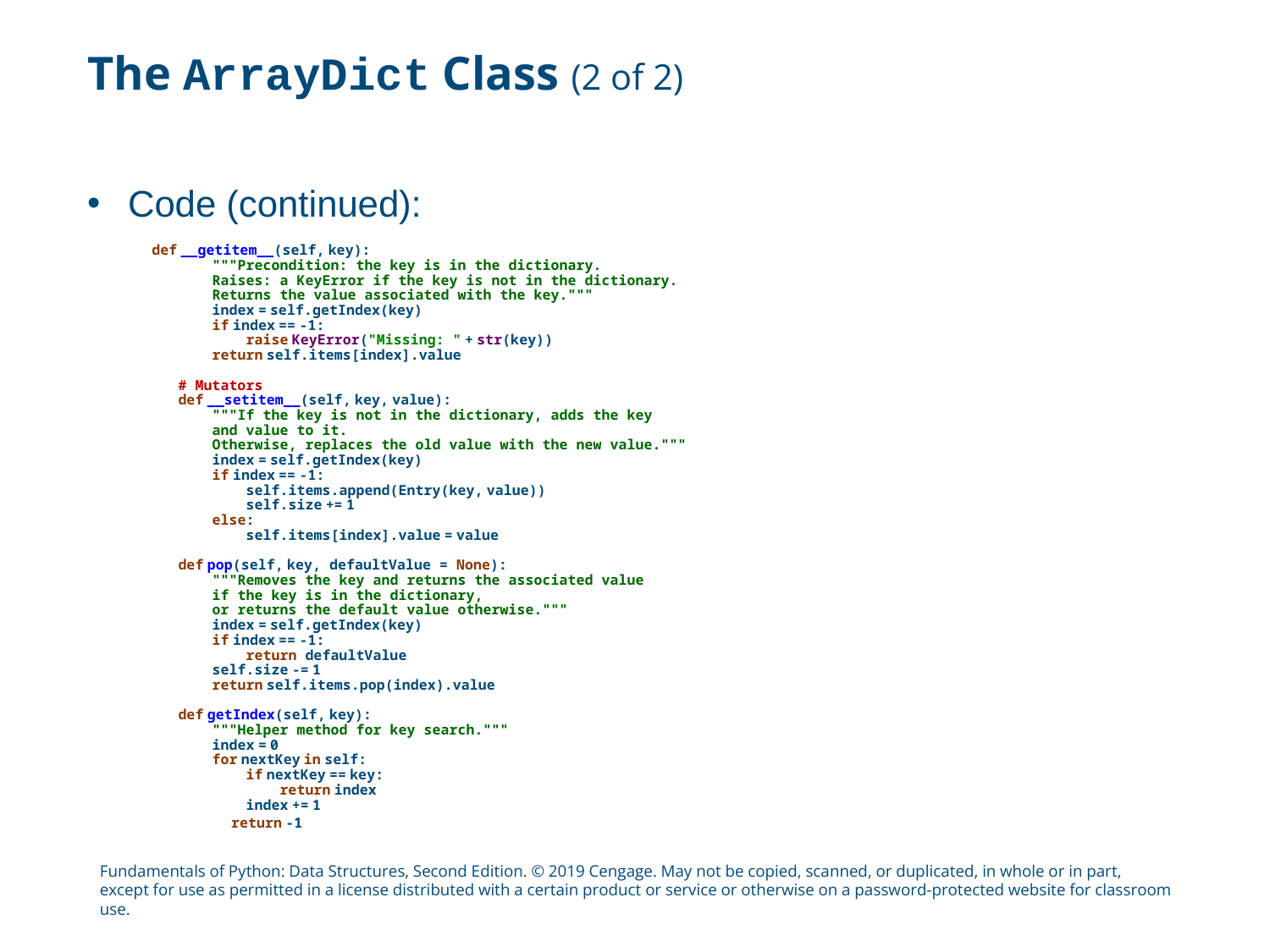

# The ArrayDict Class (2 of 2)
Code (continued):
 def __getitem__(self, key):
        """Precondition: the key is in the dictionary.
        Raises: a KeyError if the key is not in the dictionary.
        Returns the value associated with the key."""
        index = self.getIndex(key)
        if index == -1:
            raise KeyError("Missing: " + str(key))
        return self.items[index].value

    # Mutators
    def __setitem__(self, key, value):
        """If the key is not in the dictionary, adds the key
        and value to it.
        Otherwise, replaces the old value with the new value."""
        index = self.getIndex(key)
        if index == -1:
            self.items.append(Entry(key, value))
            self.size += 1
        else:
            self.items[index].value = value

    def pop(self, key, defaultValue = None):
        """Removes the key and returns the associated value
        if the key is in the dictionary,
        or returns the default value otherwise."""
        index = self.getIndex(key)
        if index == -1:
            return defaultValue
        self.size -= 1
        return self.items.pop(index).value

    def getIndex(self, key):
        """Helper method for key search."""
        index = 0
        for nextKey in self:
            if nextKey == key:
                return index
            index += 1
        return -1
Fundamentals of Python: Data Structures, Second Edition. © 2019 Cengage. May not be copied, scanned, or duplicated, in whole or in part, except for use as permitted in a license distributed with a certain product or service or otherwise on a password-protected website for classroom use.